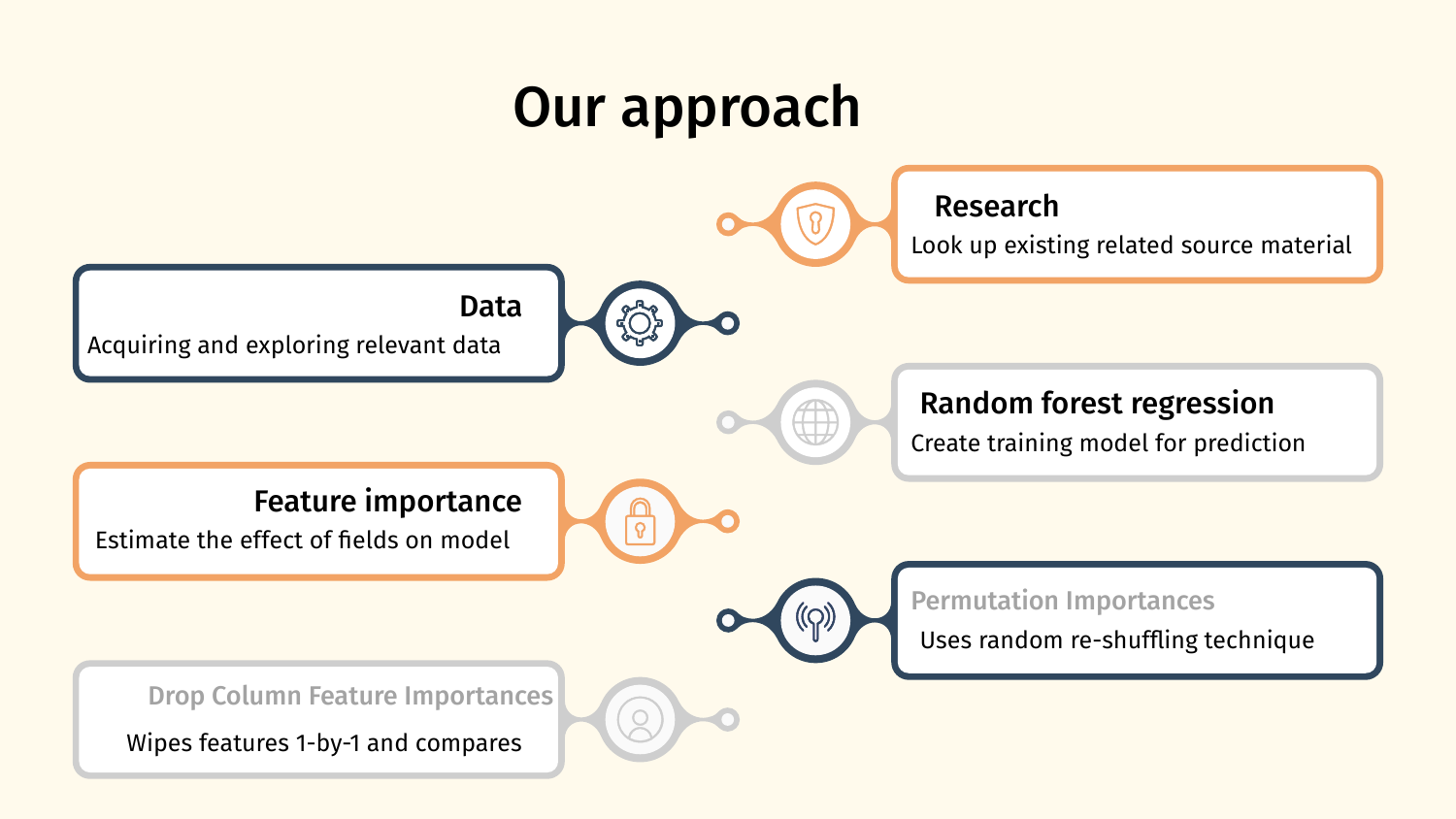

Our approach

Research
Look up existing related source material
Data
Acquiring and exploring relevant data

Random forest regression
Create training model for prediction
Feature importance
Estimate the effect of fields on model
Permutation Importances
Uses random re-shuffling technique

Drop Column Feature Importances
Wipes features 1-by-1 and compares